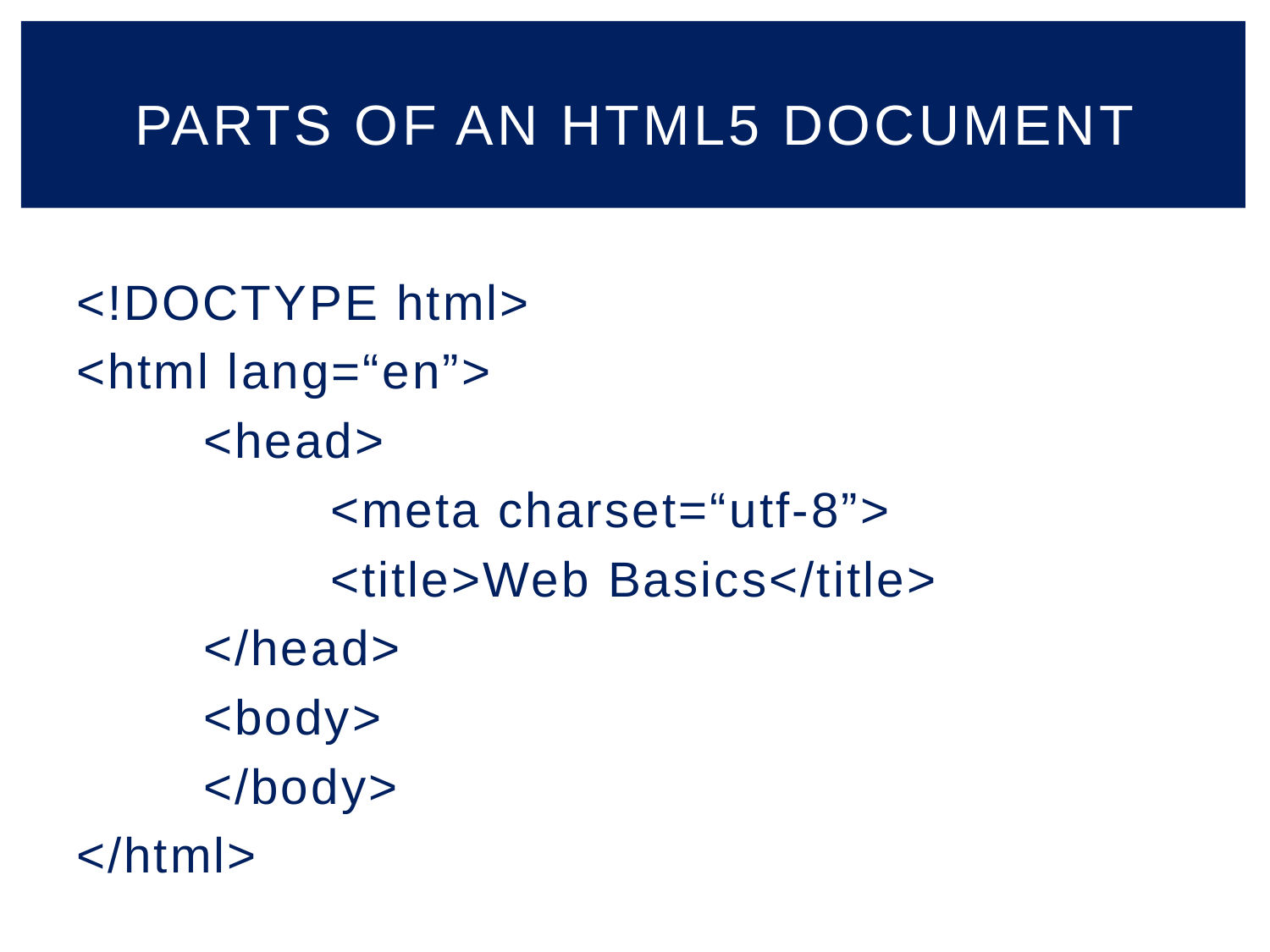

# Parts of an html5 document
<!DOCTYPE html>
<html lang=“en”>
	<head>
		<meta charset=“utf-8”>
		<title>Web Basics</title>
	</head>
	<body>
	</body>
</html>